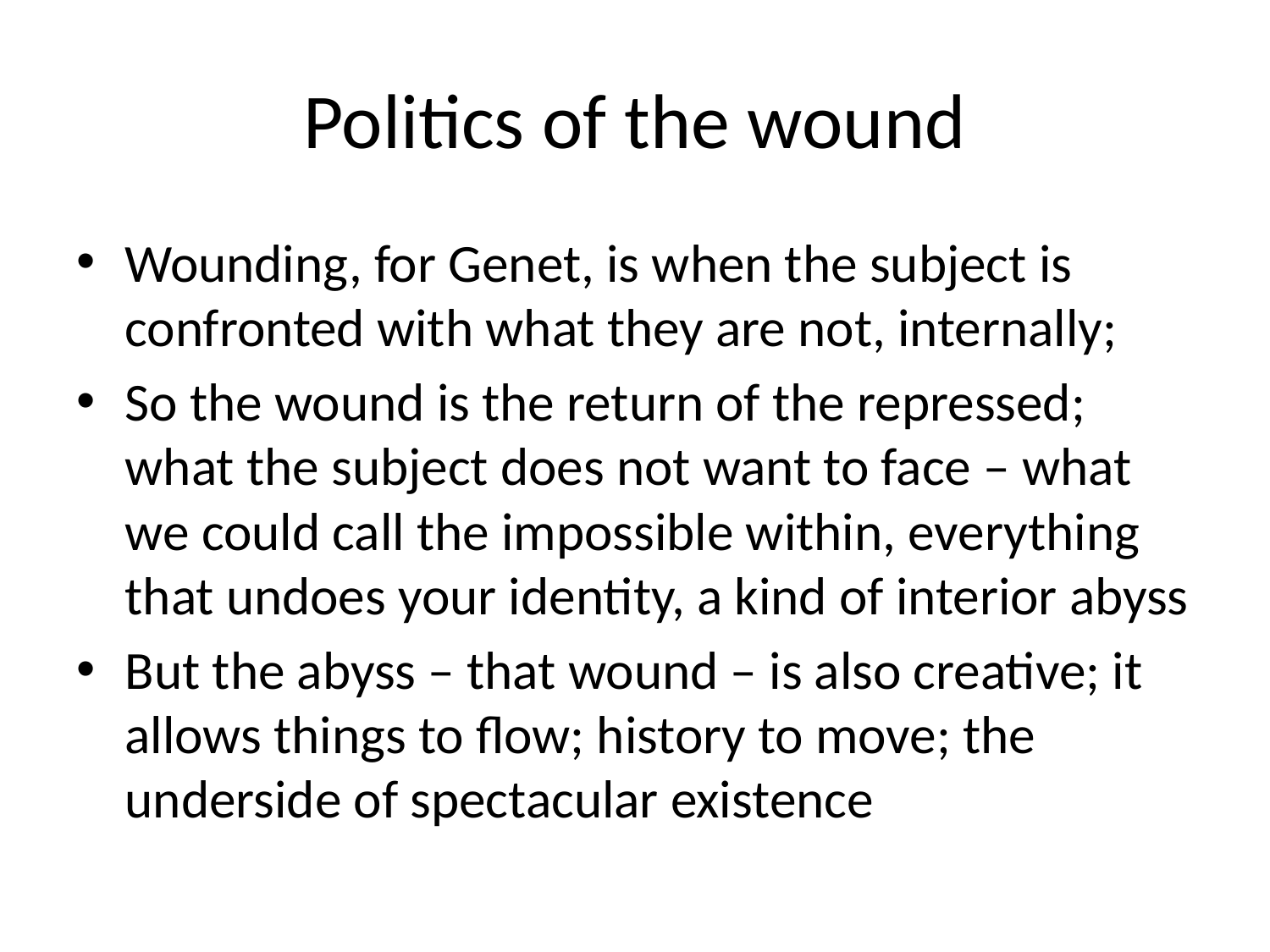

# Politics of the wound
Wounding, for Genet, is when the subject is confronted with what they are not, internally;
So the wound is the return of the repressed; what the subject does not want to face – what we could call the impossible within, everything that undoes your identity, a kind of interior abyss
But the abyss – that wound – is also creative; it allows things to flow; history to move; the underside of spectacular existence